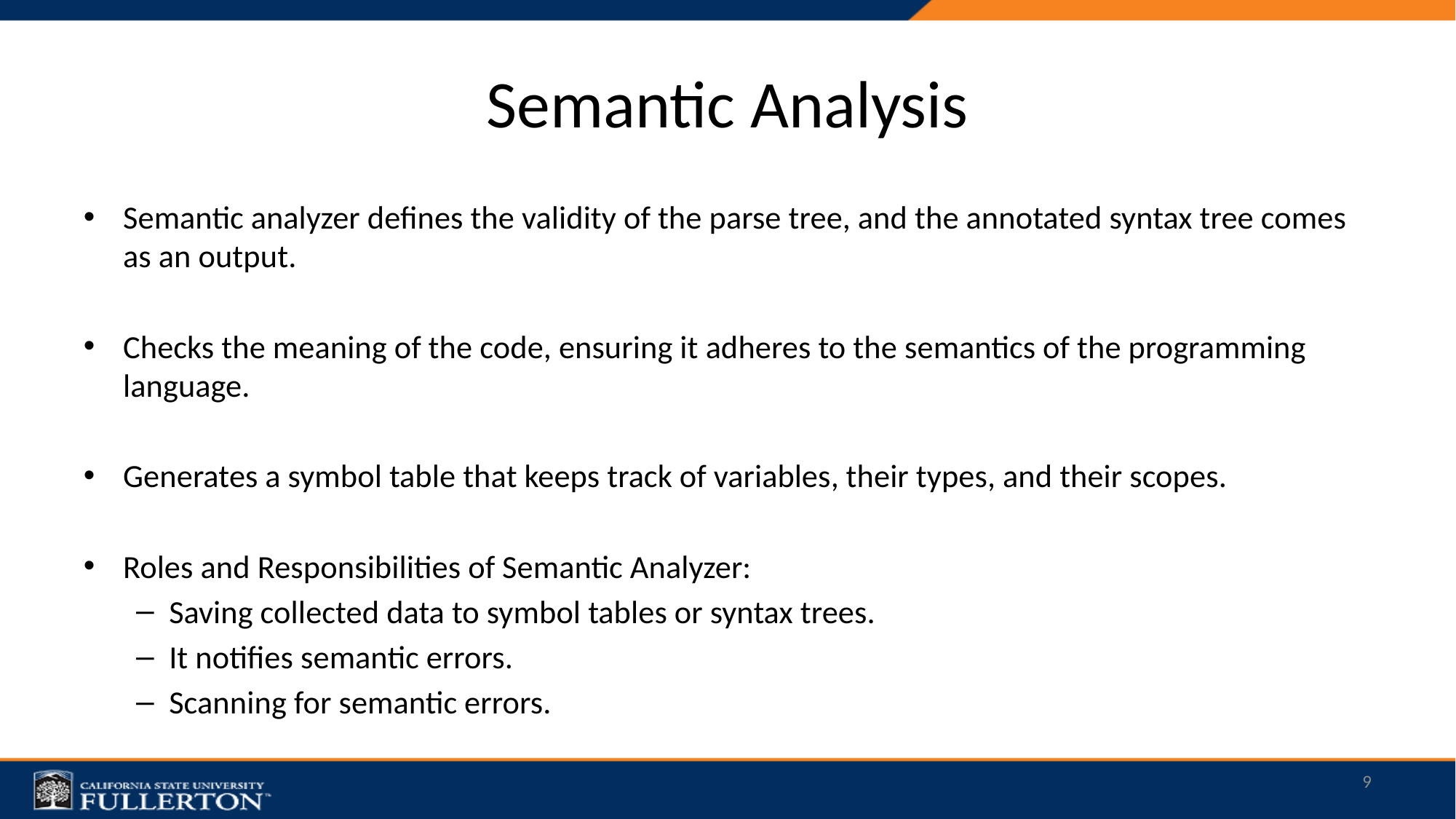

# Semantic Analysis
Semantic analyzer defines the validity of the parse tree, and the annotated syntax tree comes as an output.

Checks the meaning of the code, ensuring it adheres to the semantics of the programming language.

Generates a symbol table that keeps track of variables, their types, and their scopes.

Roles and Responsibilities of Semantic Analyzer:
Saving collected data to symbol tables or syntax trees.
It notifies semantic errors.
Scanning for semantic errors.
9